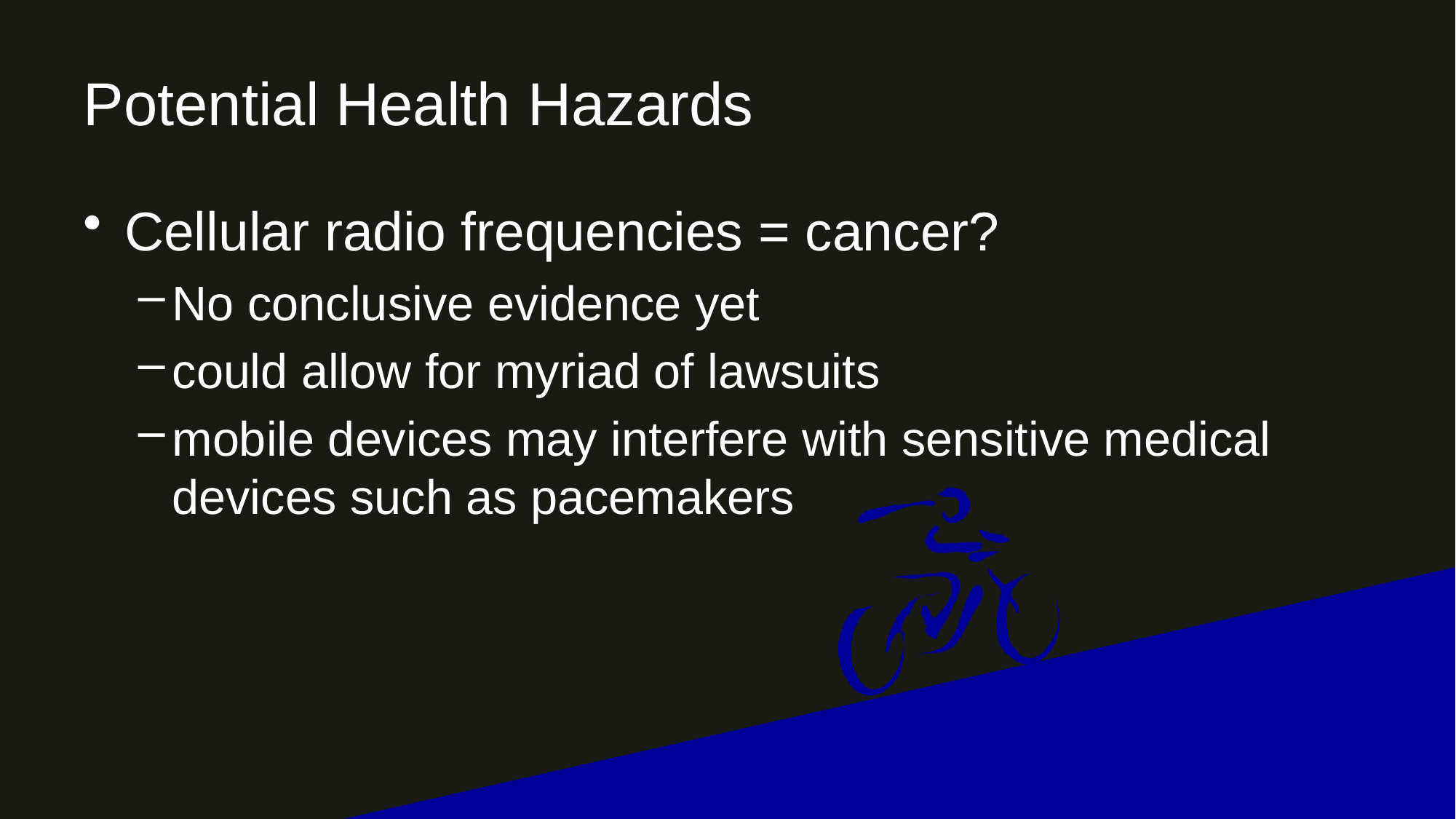

# Potential Health Hazards
Cellular radio frequencies = cancer?
No conclusive evidence yet
could allow for myriad of lawsuits
mobile devices may interfere with sensitive medical devices such as pacemakers